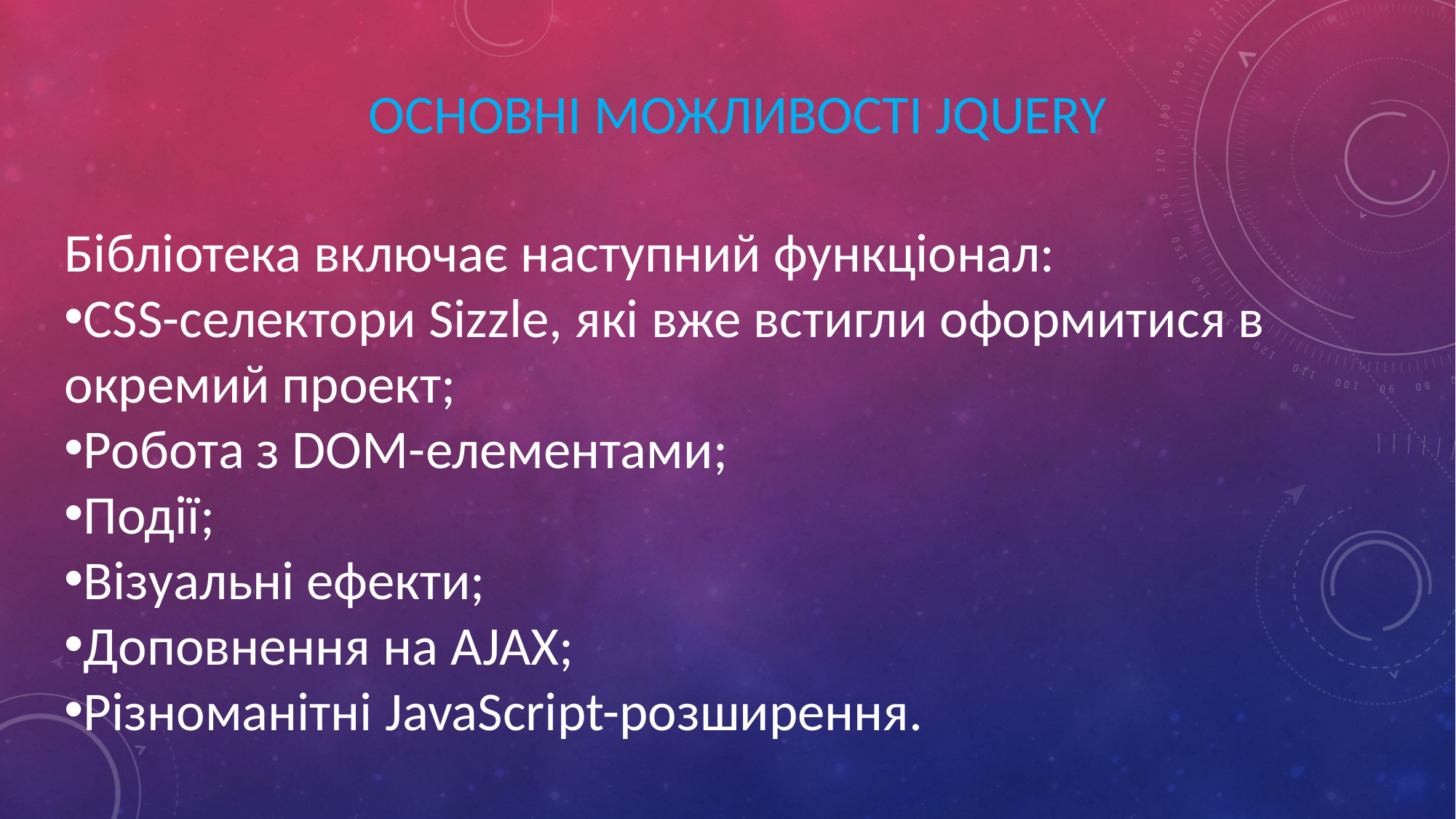

# Основні можливості jQUery
Бібліотека включає наступний функціонал:
CSS-селектори Sizzle, які вже встигли оформитися в окремий проект;
Робота з DOM-елементами;
Події;
Візуальні ефекти;
Доповнення на AJAX;
Різноманітні JavaScript-розширення.